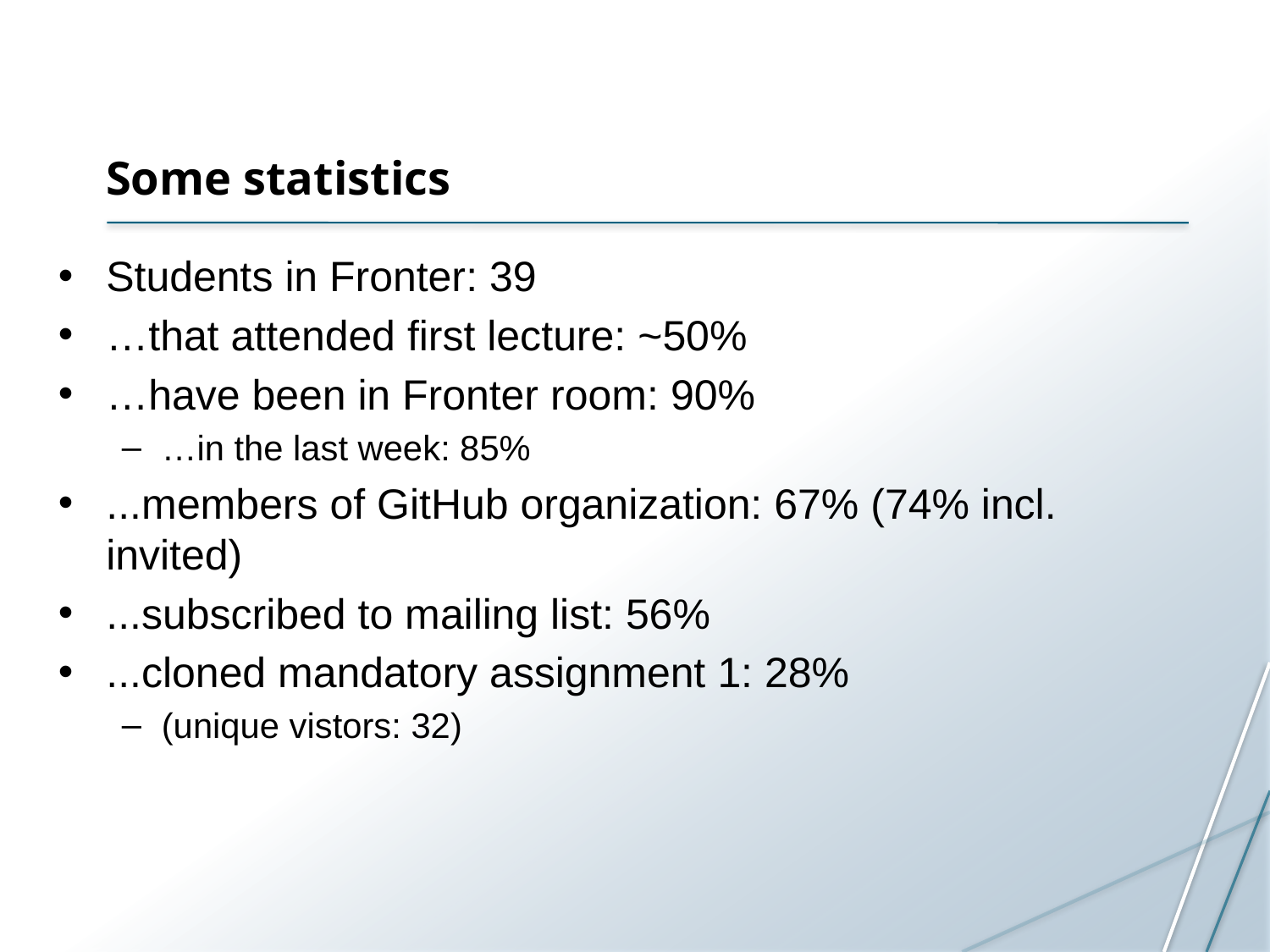

# Some statistics
Students in Fronter: 39
…that attended first lecture: ~50%
…have been in Fronter room: 90%
…in the last week: 85%
...members of GitHub organization: 67% (74% incl. invited)
...subscribed to mailing list: 56%
...cloned mandatory assignment 1: 28%
(unique vistors: 32)